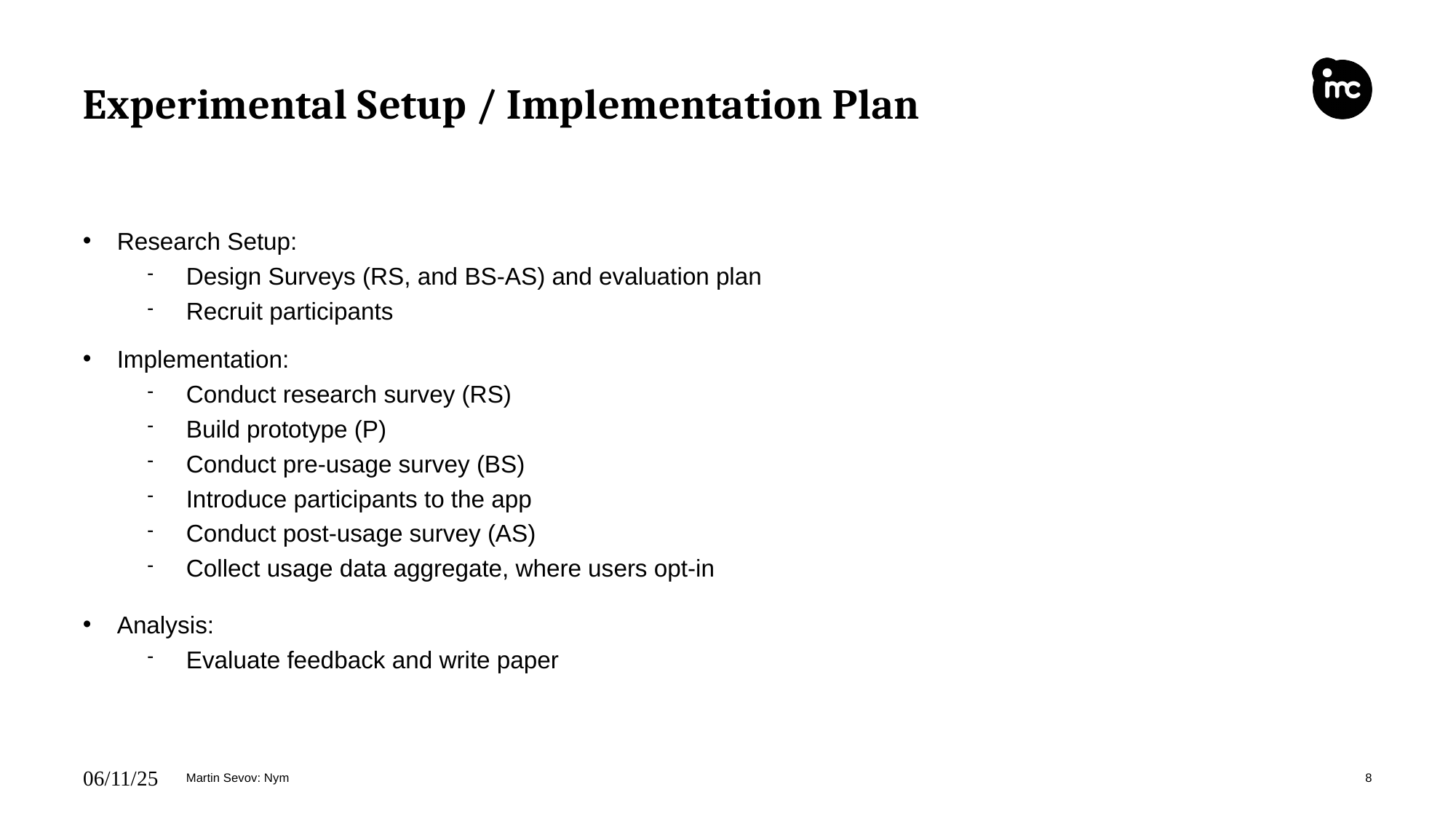

# Experimental Setup / Implementation Plan
Research Setup:
Design Surveys (RS, and BS-AS) and evaluation plan
Recruit participants
Implementation:
Conduct research survey (RS)
Build prototype (P)
Conduct pre-usage survey (BS)
Introduce participants to the app
Conduct post-usage survey (AS)
Collect usage data aggregate, where users opt-in
Analysis:
Evaluate feedback and write paper
06/11/25
Martin Sevov: Nym
8